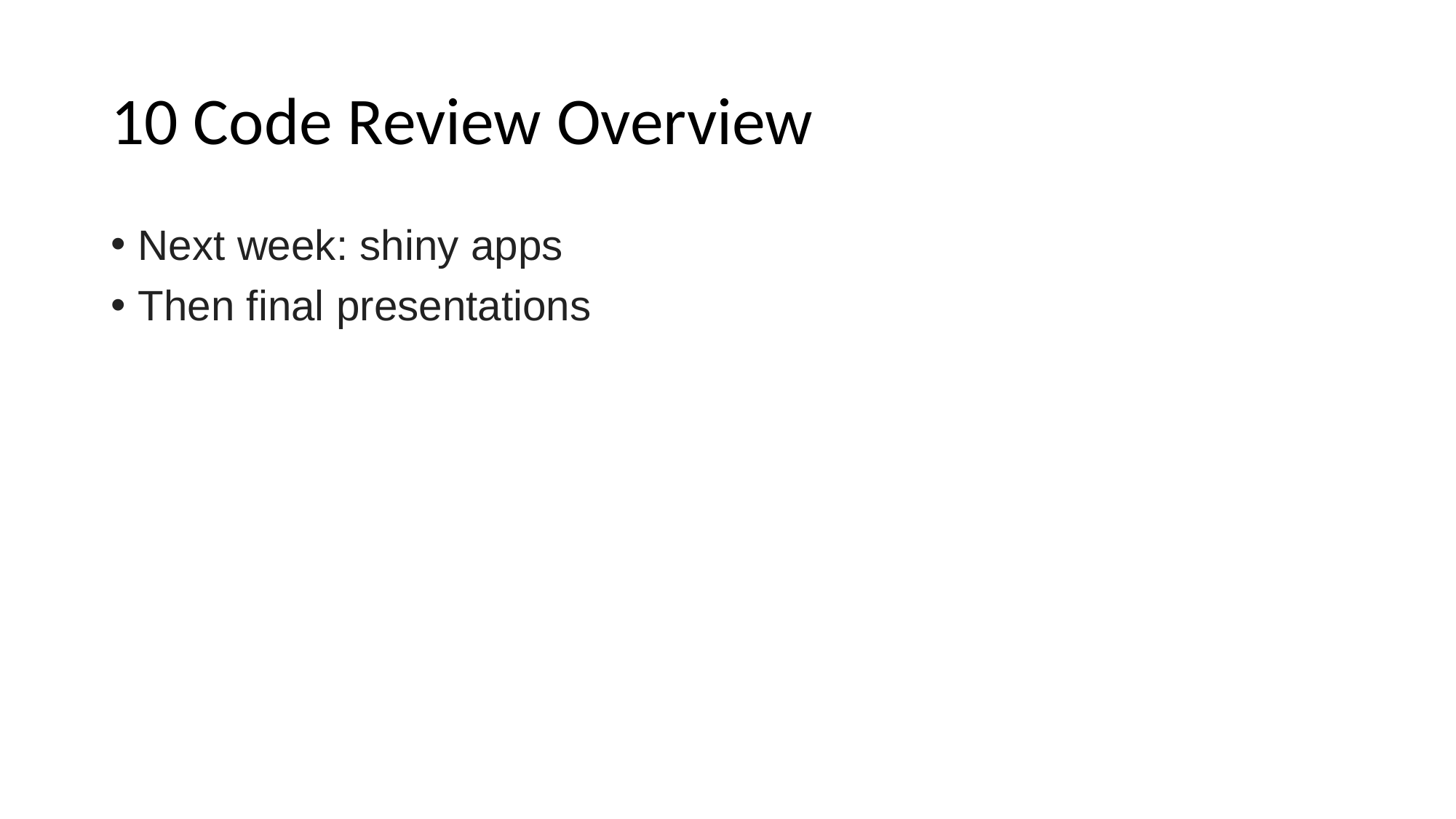

# 10 Code Review Overview
Next week: shiny apps
Then final presentations